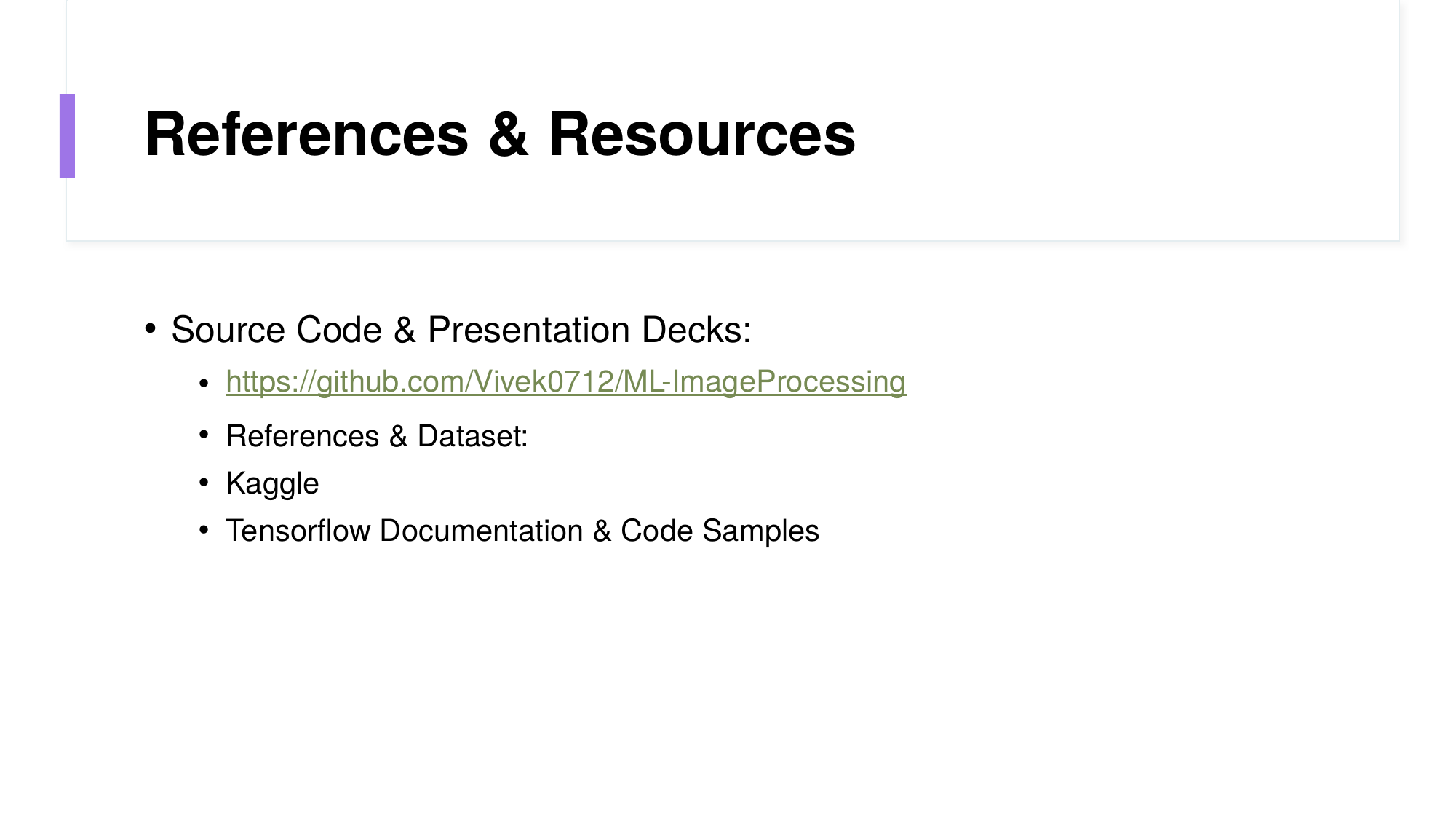

# References & Resources
Source Code & Presentation Decks:
https://github.com/Vivek0712/ML-ImageProcessing
References & Dataset:
Kaggle
Tensorflow Documentation & Code Samples